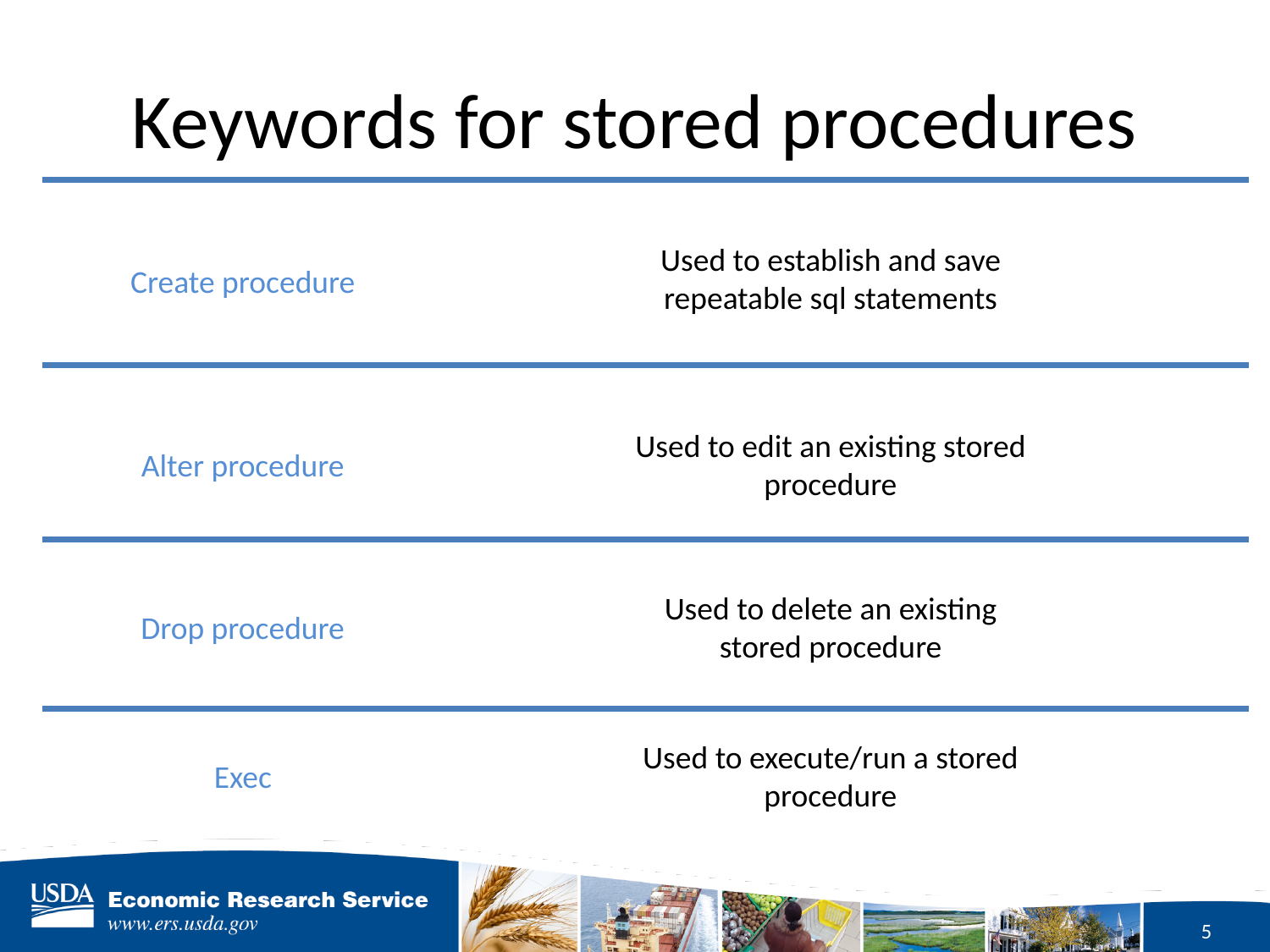

# Keywords for stored procedures
Used to establish and save repeatable sql statements
Create procedure
Used to edit an existing stored procedure
Alter procedure
Used to delete an existing stored procedure
Drop procedure
Used to execute/run a stored procedure
Exec